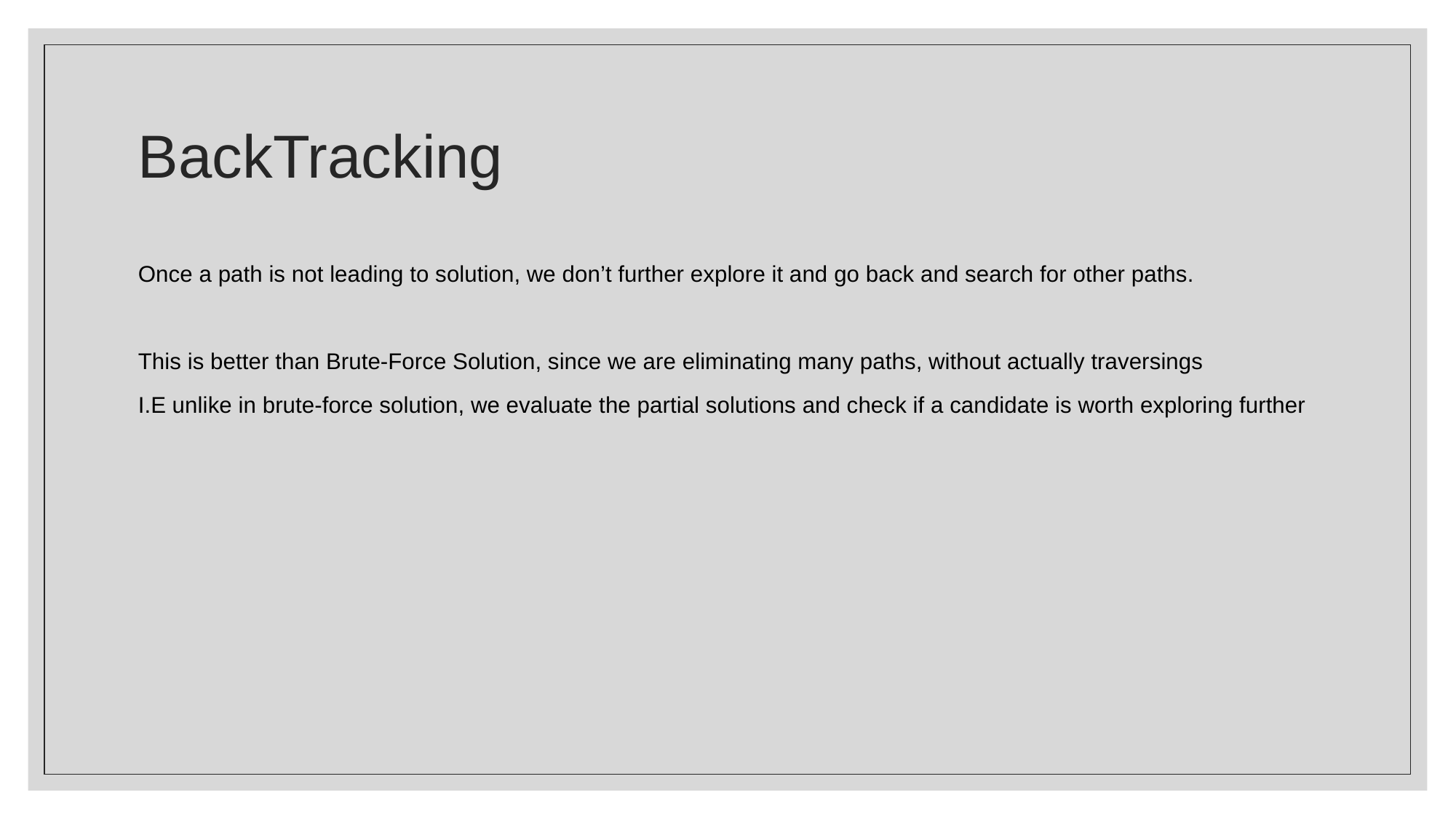

# BackTracking
Once a path is not leading to solution, we don’t further explore it and go back and search for other paths.

This is better than Brute-Force Solution, since we are eliminating many paths, without actually traversings
I.E unlike in brute-force solution, we evaluate the partial solutions and check if a candidate is worth exploring further